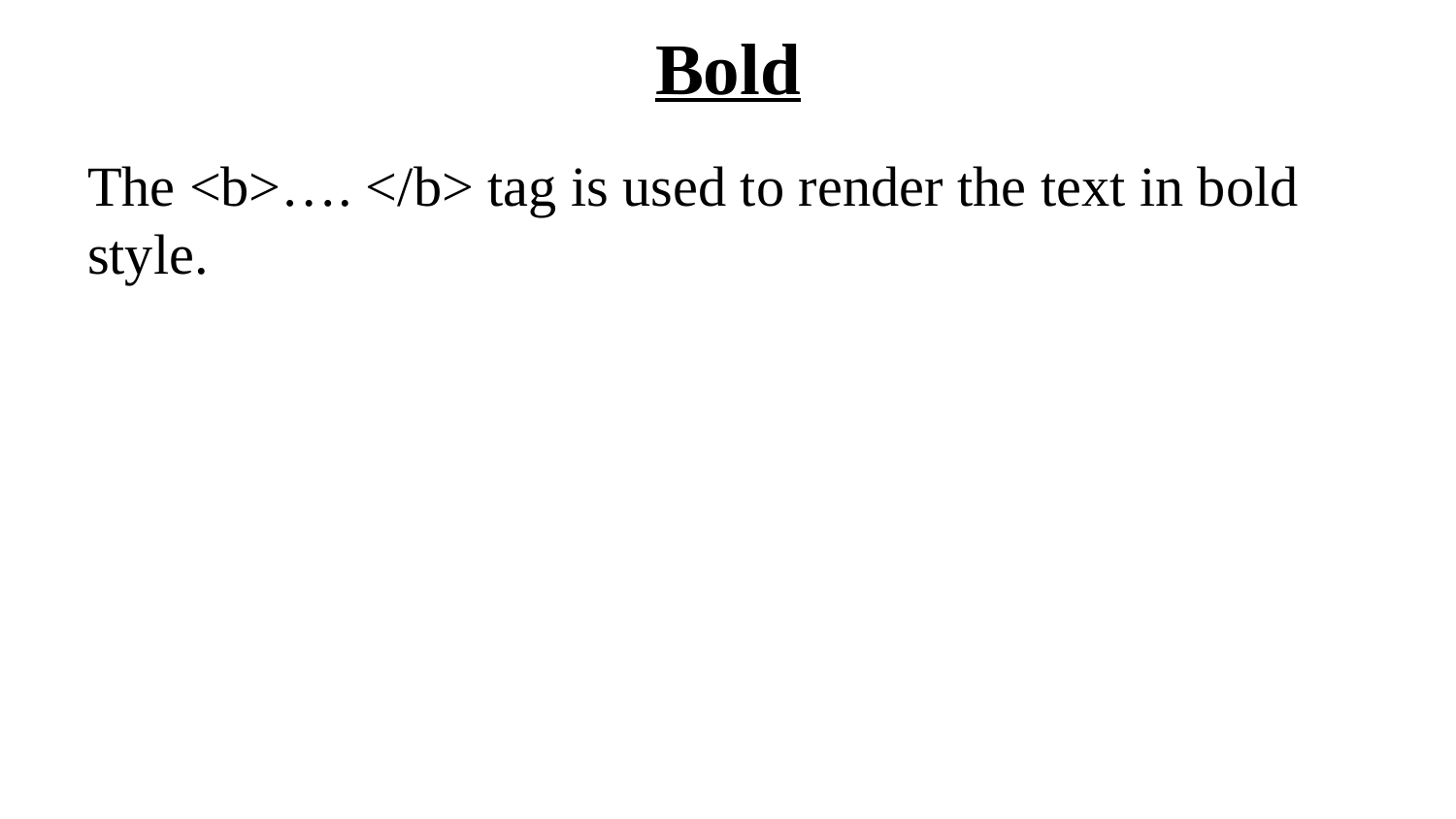

# Bold
The <b>…. </b> tag is used to render the text in bold style.